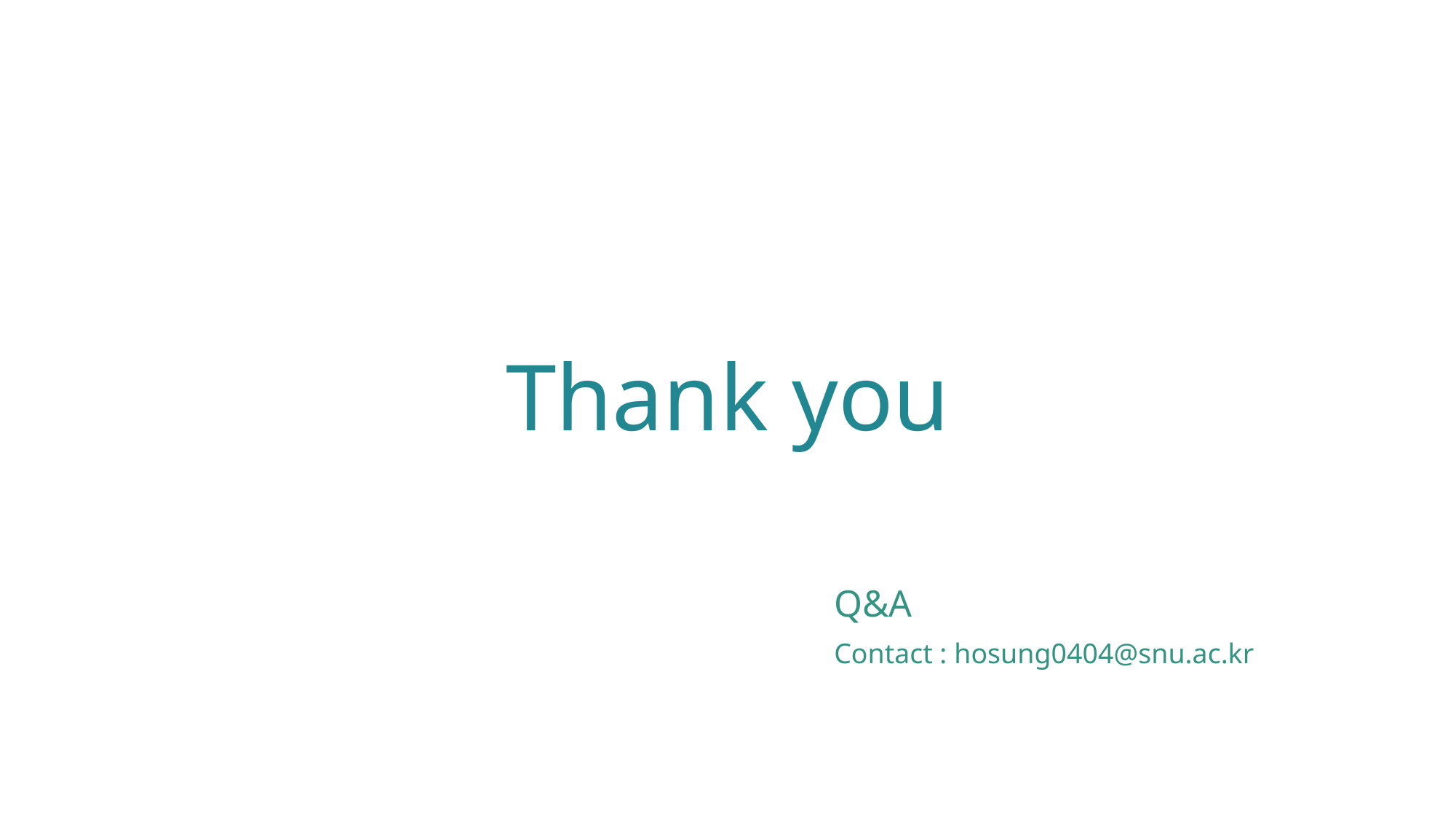

# Thank you
Q&A
Contact : hosung0404@snu.ac.kr